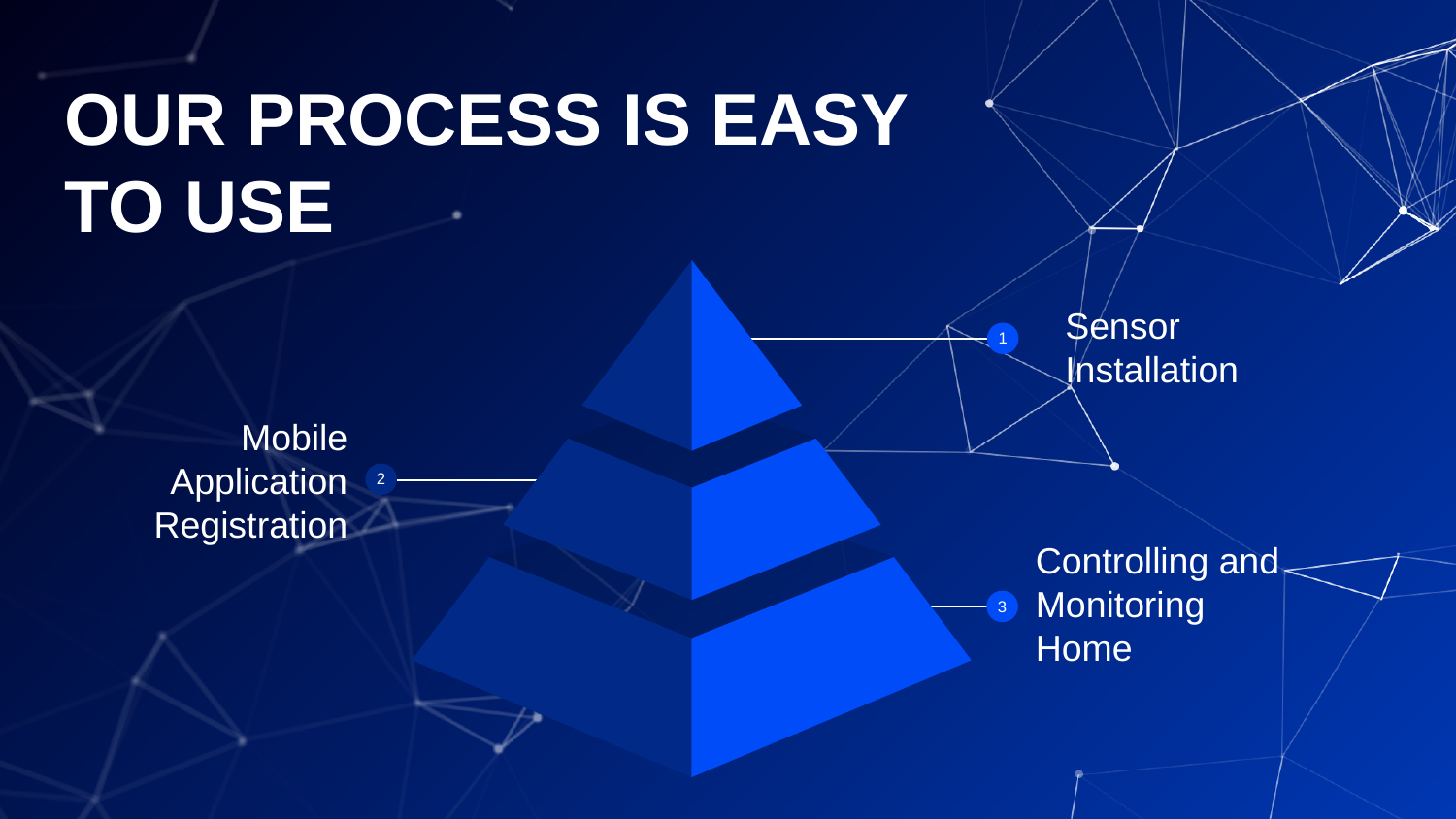

# OUR PROCESS IS EASY TO USE
Sensor Installation
1

Mobile Application Registration
2

Controlling and Monitoring Home
3

4